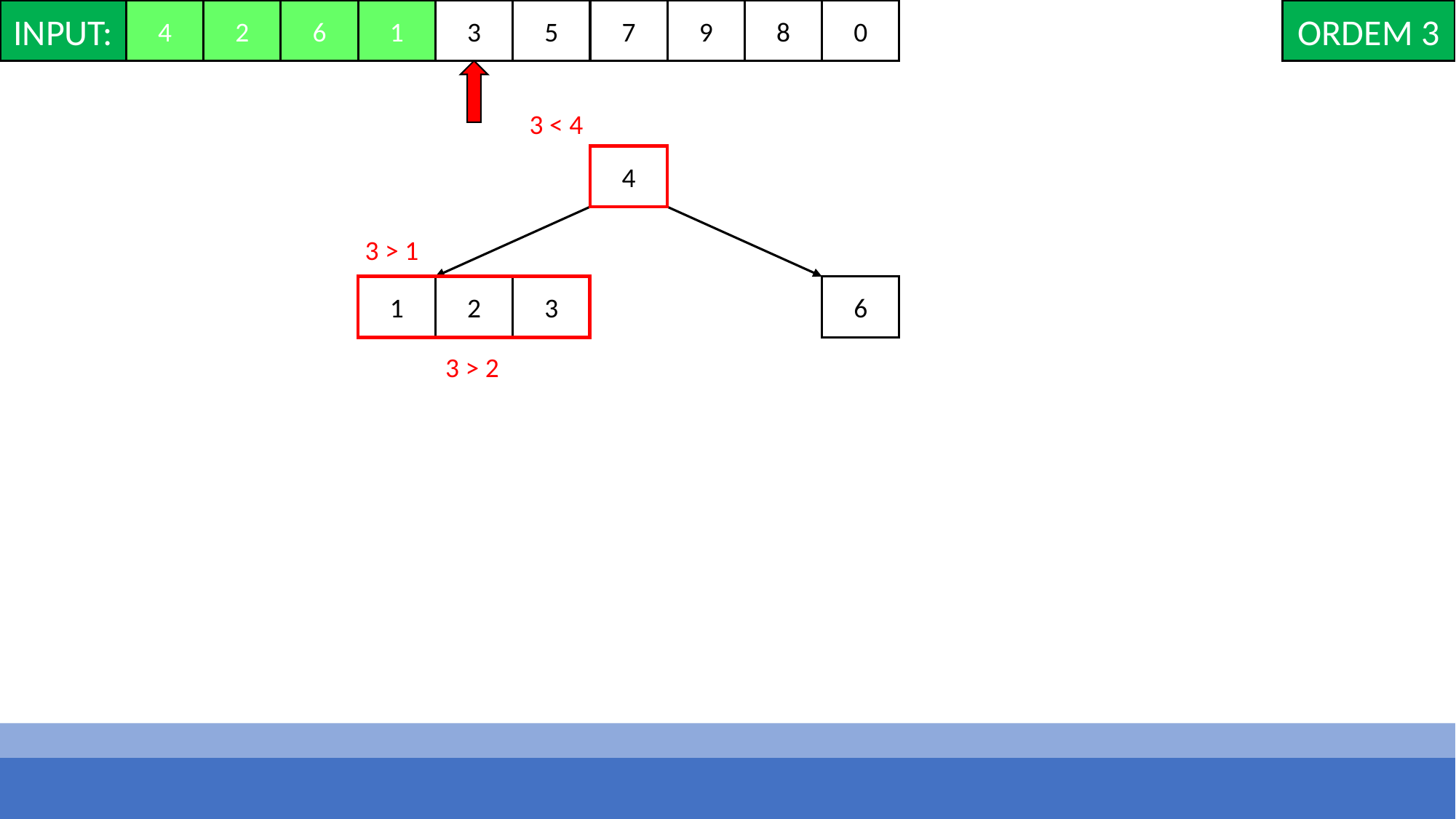

INPUT:
4
2
6
1
3
5
7
9
8
0
ORDEM 3

3 < 4
4

3 > 1
1

2
3
6
3 > 2